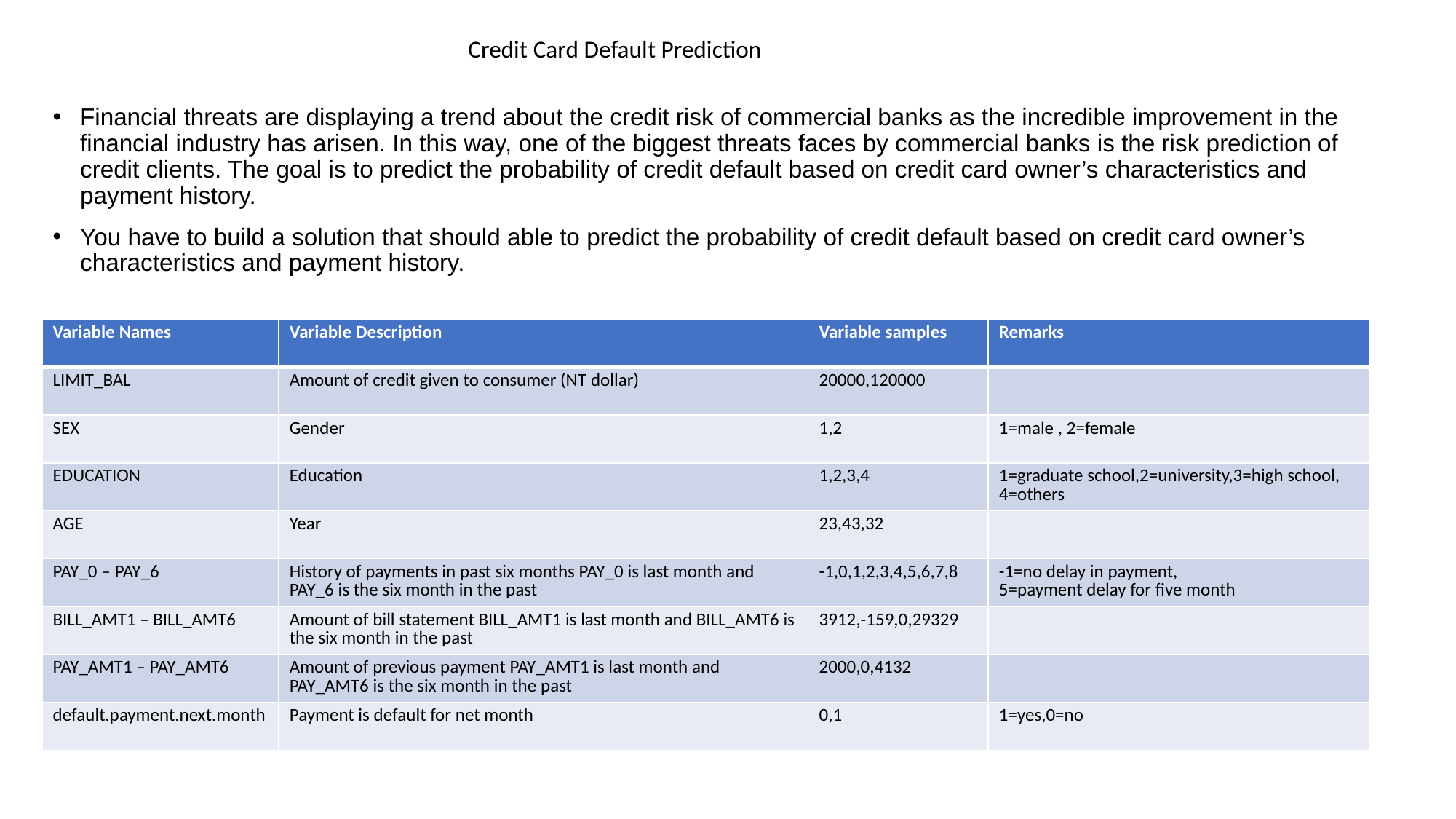

# Credit Card Default Prediction
Financial threats are displaying a trend about the credit risk of commercial banks as the incredible improvement in the financial industry has arisen. In this way, one of the biggest threats faces by commercial banks is the risk prediction of credit clients. The goal is to predict the probability of credit default based on credit card owner’s characteristics and payment history.
You have to build a solution that should able to predict the probability of credit default based on credit card owner’s characteristics and payment history.
| Variable Names | Variable Description | Variable samples | Remarks |
| --- | --- | --- | --- |
| LIMIT\_BAL | Amount of credit given to consumer (NT dollar) | 20000,120000 |  |
| SEX | Gender | 1,2 | 1=male , 2=female |
| EDUCATION | Education | 1,2,3,4 | 1=graduate school,2=university,3=high school, 4=others |
| AGE | Year | 23,43,32 |  |
| PAY\_0 – PAY\_6 | History of payments in past six months PAY\_0 is last month and PAY\_6 is the six month in the past | -1,0,1,2,3,4,5,6,7,8 | -1=no delay in payment, 5=payment delay for five month |
| BILL\_AMT1 – BILL\_AMT6 | Amount of bill statement BILL\_AMT1 is last month and BILL\_AMT6 is the six month in the past | 3912,-159,0,29329 |  |
| PAY\_AMT1 – PAY\_AMT6 | Amount of previous payment PAY\_AMT1 is last month and PAY\_AMT6 is the six month in the past | 2000,0,4132 |  |
| default.payment.next.month | Payment is default for net month | 0,1 | 1=yes,0=no |